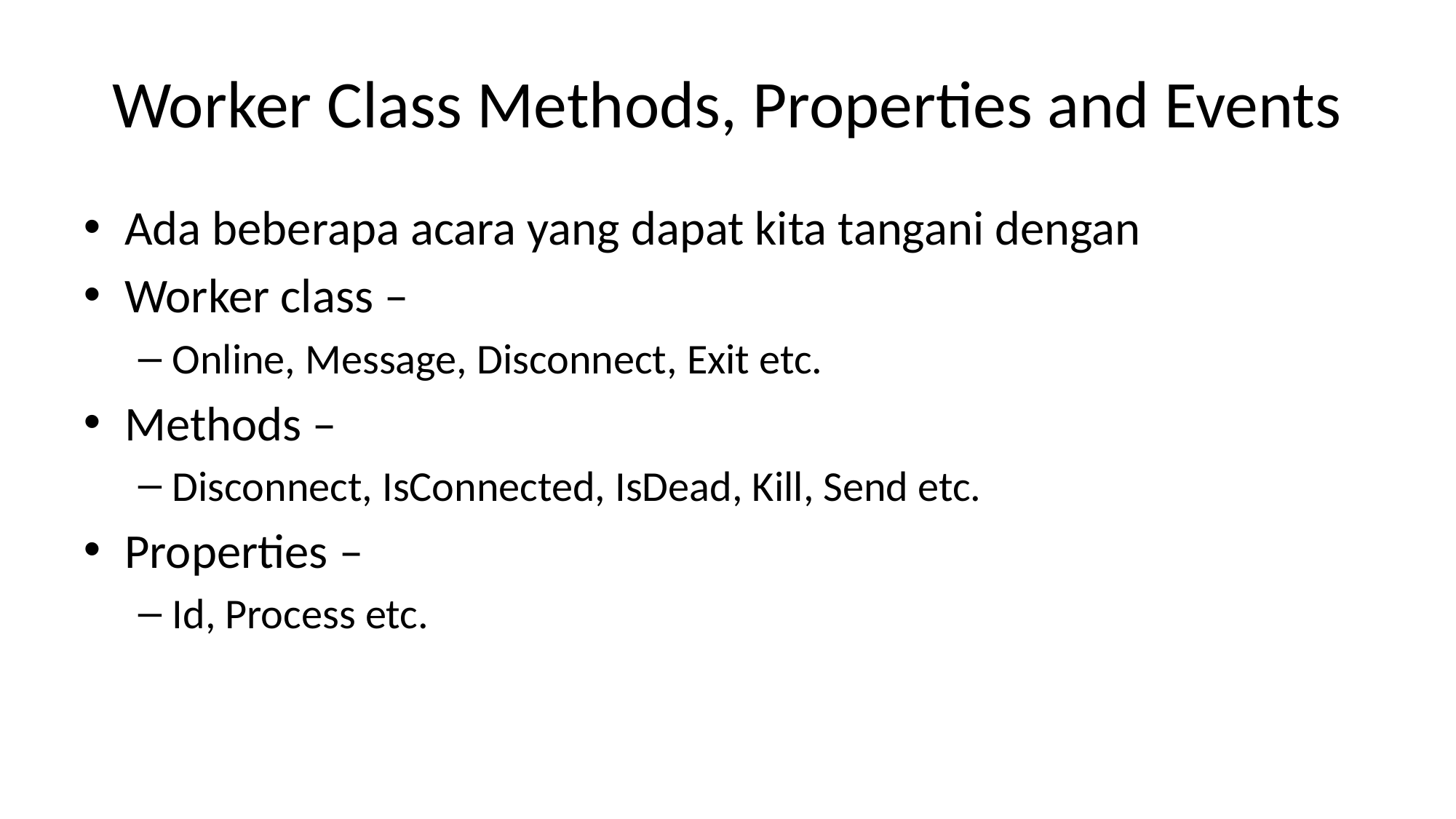

# Worker Class Methods, Properties and Events
Ada beberapa acara yang dapat kita tangani dengan
Worker class –
Online, Message, Disconnect, Exit etc.
Methods –
Disconnect, IsConnected, IsDead, Kill, Send etc.
Properties –
Id, Process etc.